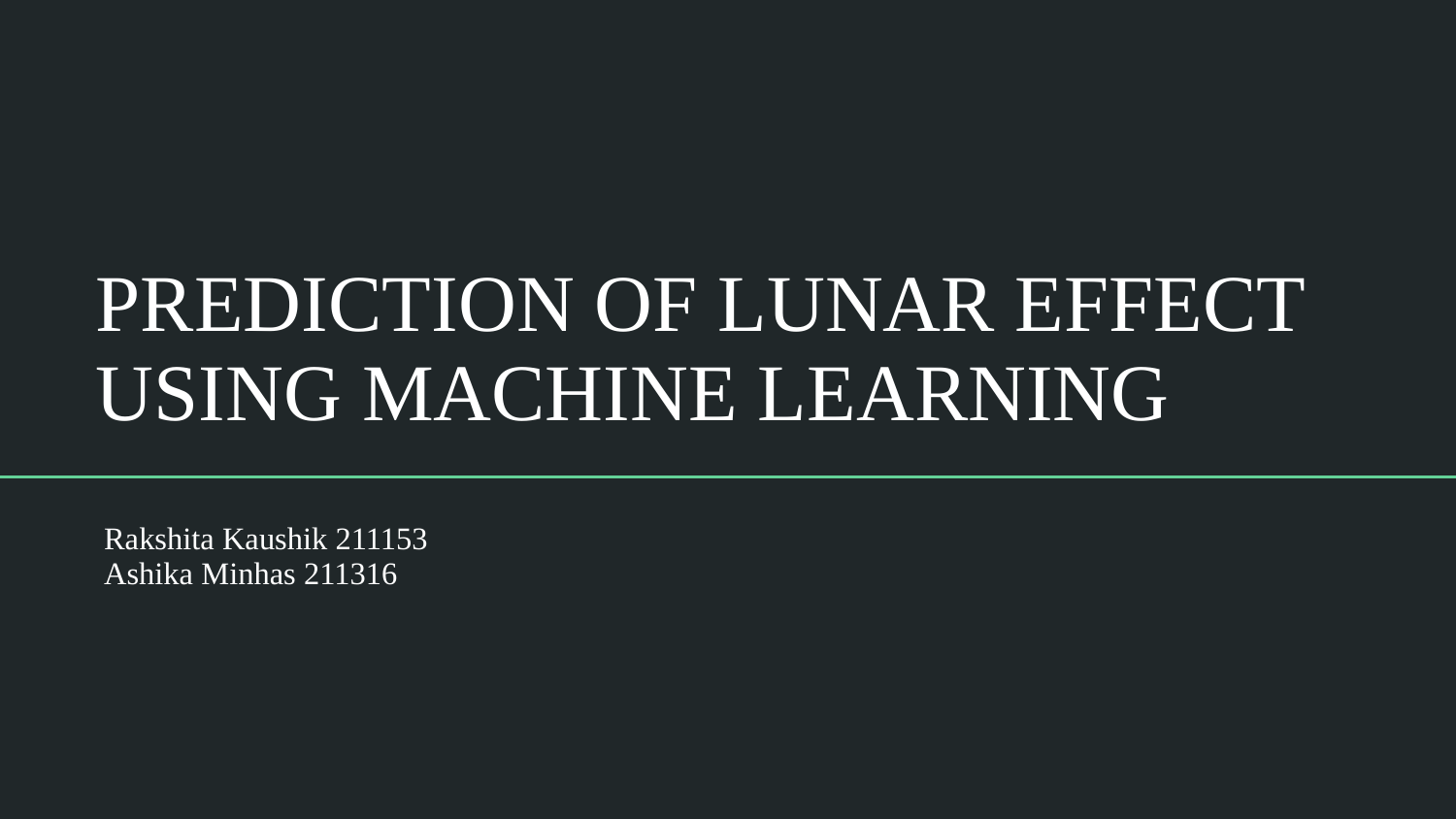

# PREDICTION OF LUNAR EFFECT USING MACHINE LEARNING
 Rakshita Kaushik 211153
 Ashika Minhas 211316